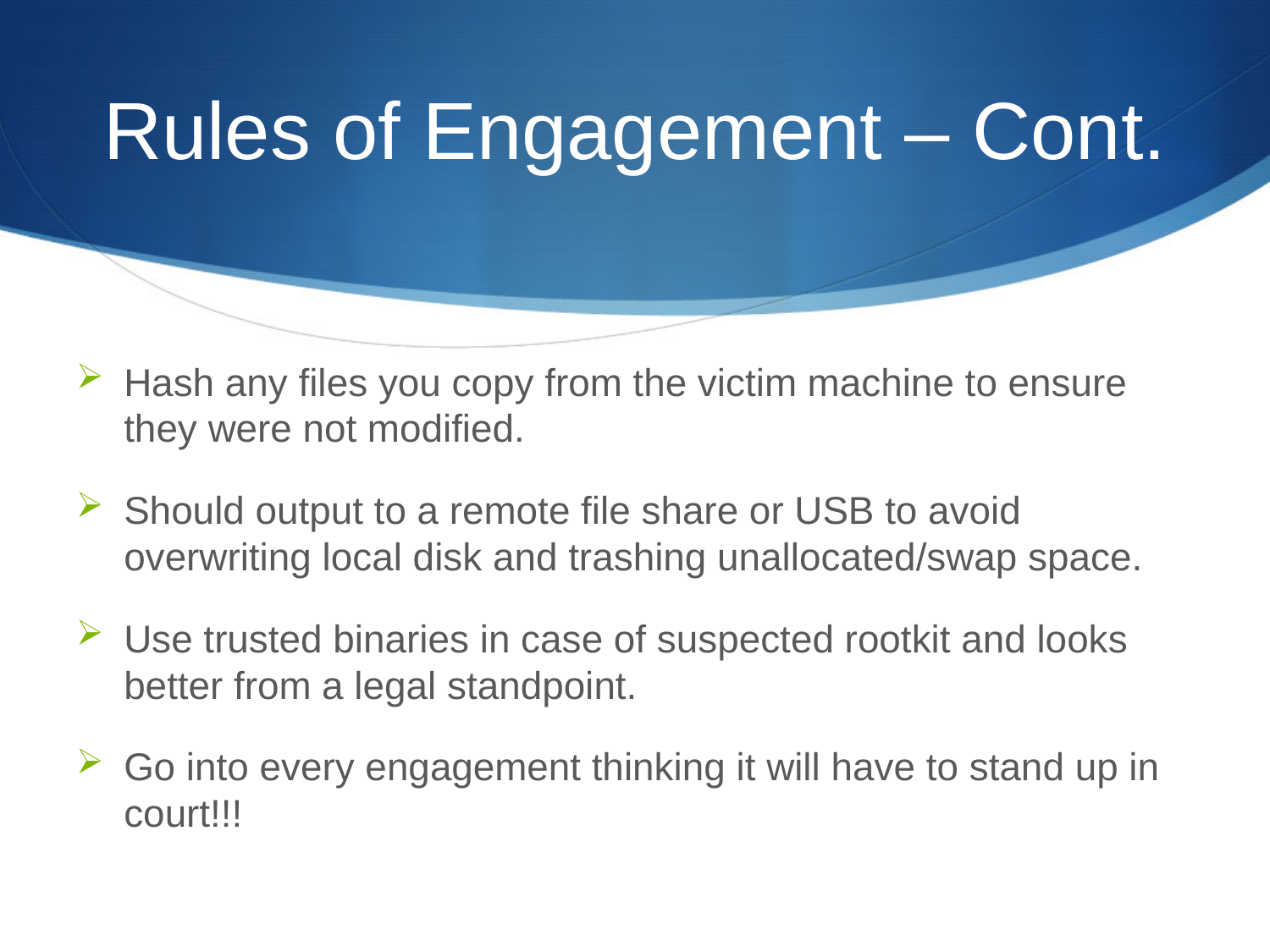

# Rules of Engagement – Cont.
Hash any files you copy from the victim machine to ensure they were not modified.
Should output to a remote file share or USB to avoid overwriting local disk and trashing unallocated/swap space.
Use trusted binaries in case of suspected rootkit and looks better from a legal standpoint.
Go into every engagement thinking it will have to stand up in court!!!